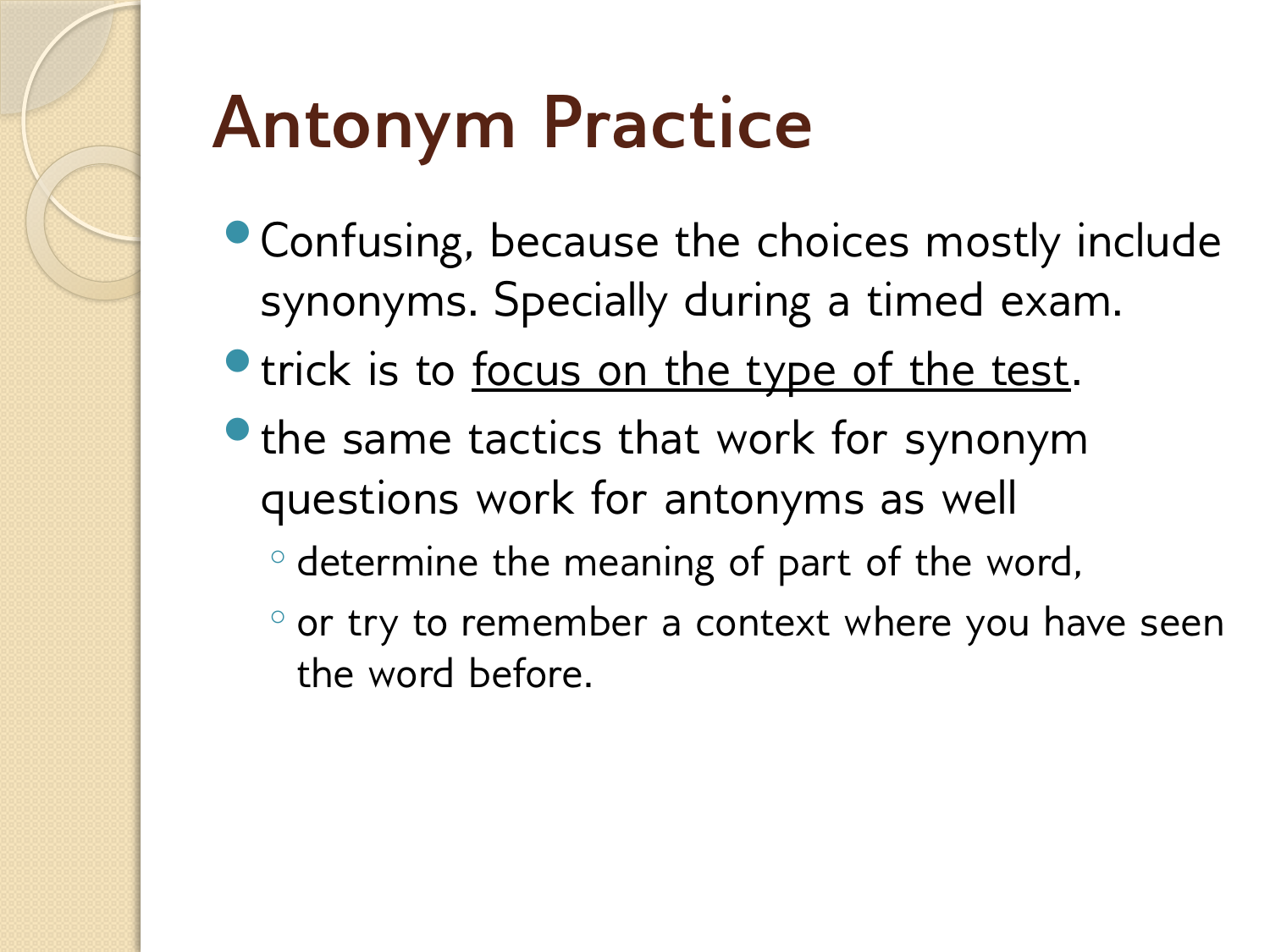

# Antonym Practice
Confusing, because the choices mostly include synonyms. Specially during a timed exam.
trick is to focus on the type of the test.
the same tactics that work for synonym questions work for antonyms as well
determine the meaning of part of the word,
or try to remember a context where you have seen the word before.